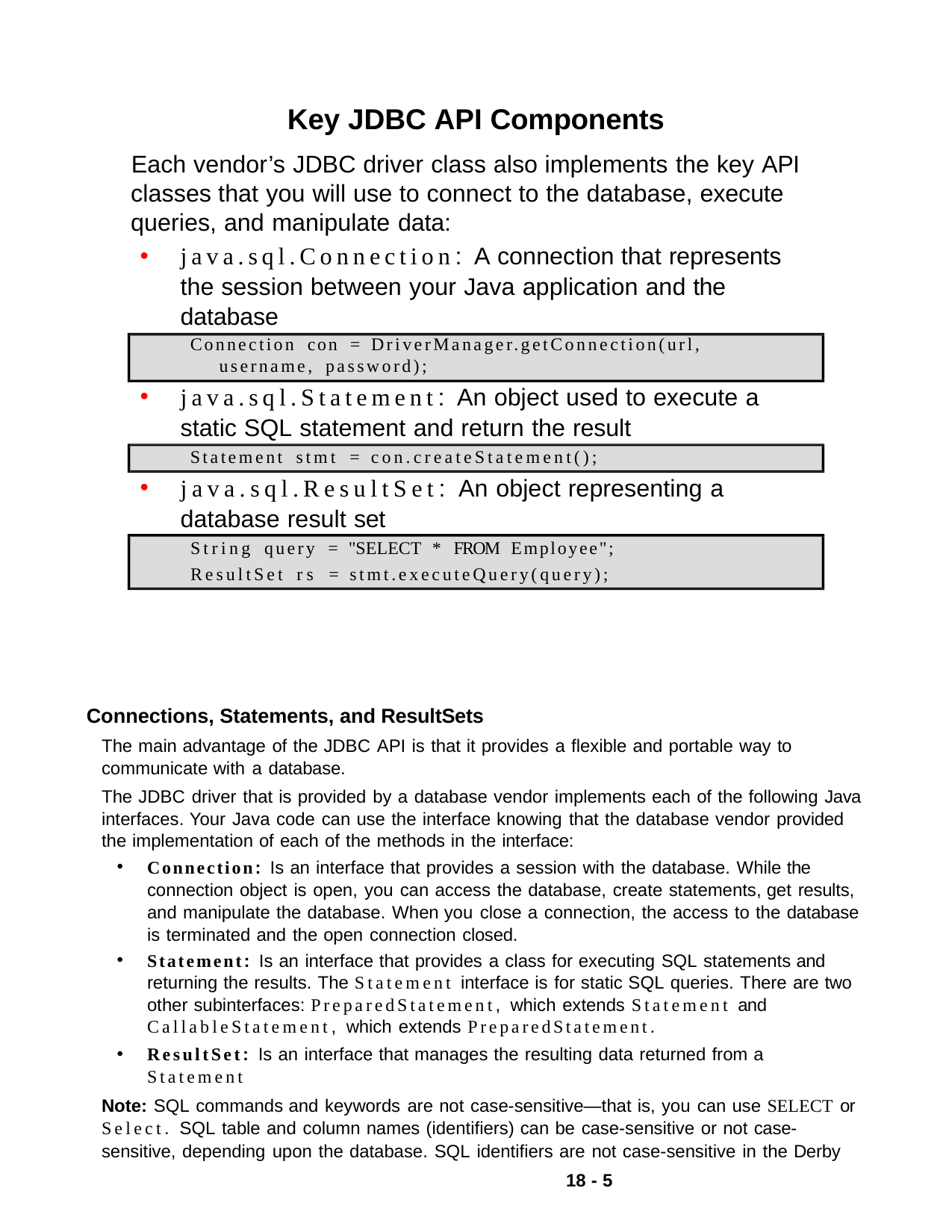

Key JDBC API Components
Each vendor’s JDBC driver class also implements the key API classes that you will use to connect to the database, execute queries, and manipulate data:
java.sql.Connection: A connection that represents the session between your Java application and the database
Connection con = DriverManager.getConnection(url, username, password);
java.sql.Statement: An object used to execute a static SQL statement and return the result

Statement stmt = con.createStatement();
java.sql.ResultSet: An object representing a database result set
String query = "SELECT * FROM Employee"; ResultSet rs = stmt.executeQuery(query);

Connections, Statements, and ResultSets
The main advantage of the JDBC API is that it provides a flexible and portable way to communicate with a database.
The JDBC driver that is provided by a database vendor implements each of the following Java interfaces. Your Java code can use the interface knowing that the database vendor provided the implementation of each of the methods in the interface:
Connection: Is an interface that provides a session with the database. While the connection object is open, you can access the database, create statements, get results, and manipulate the database. When you close a connection, the access to the database is terminated and the open connection closed.
Statement: Is an interface that provides a class for executing SQL statements and returning the results. The Statement interface is for static SQL queries. There are two other subinterfaces: PreparedStatement, which extends Statement and CallableStatement, which extends PreparedStatement.
ResultSet: Is an interface that manages the resulting data returned from a
Statement
Note: SQL commands and keywords are not case-sensitive—that is, you can use SELECT or Select. SQL table and column names (identifiers) can be case-sensitive or not case- sensitive, depending upon the database. SQL identifiers are not case-sensitive in the Derby
18 - 5